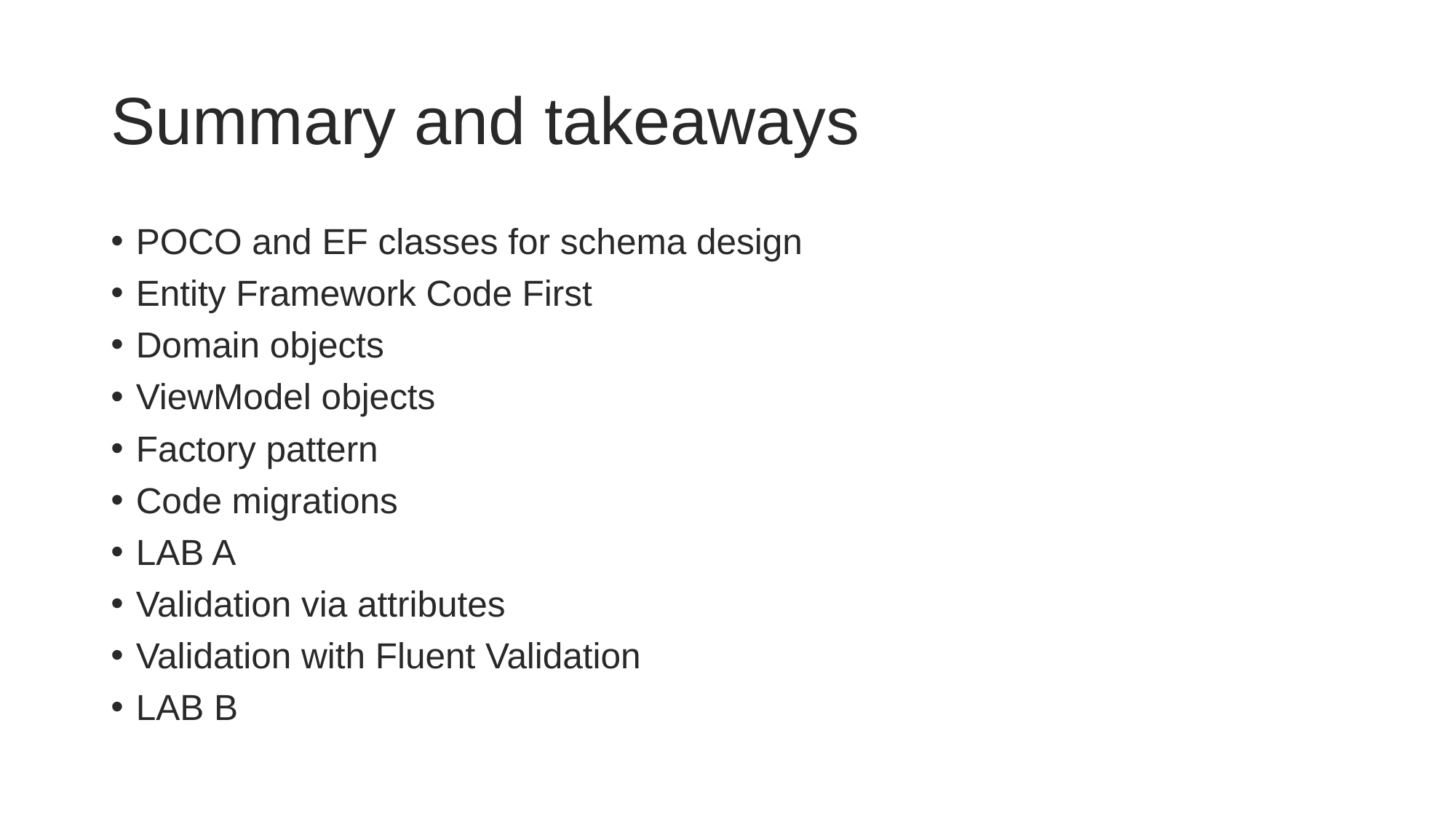

# Summary and takeaways
POCO and EF classes for schema design
Entity Framework Code First
Domain objects
ViewModel objects
Factory pattern
Code migrations
LAB A
Validation via attributes
Validation with Fluent Validation
LAB B